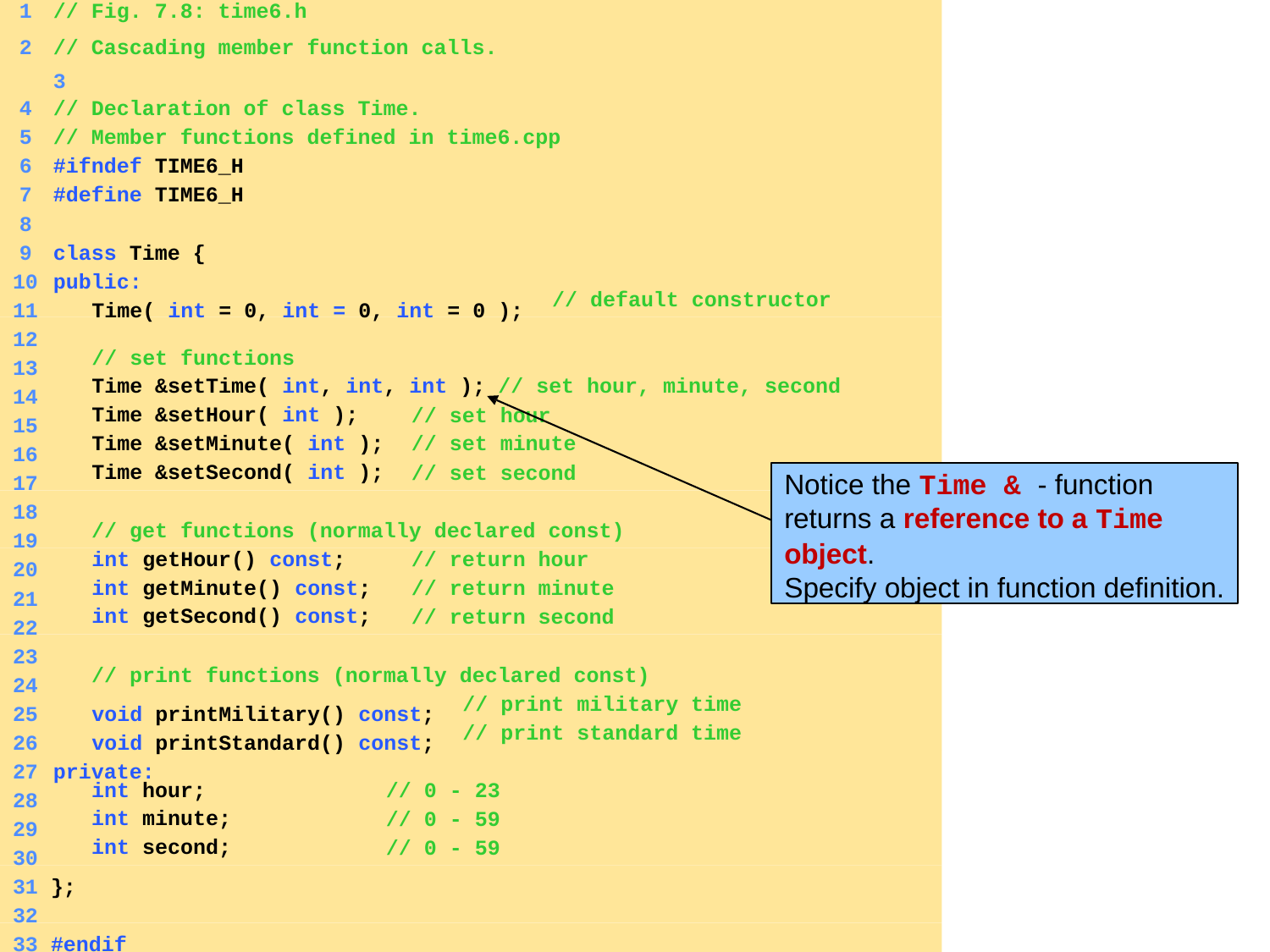

// Fig. 7.8: time6.h
// Cascading member function calls. 3
// Declaration of class Time.
// Member functions defined in time6.cpp
#ifndef TIME6_H
#define TIME6_H
8
class Time {
public:
Time( int = 0, int = 0, int = 0 );
12
13
14
15
16
17
18
19
20
21
22
23
24
void printMilitary() const;
void printStandard() const;
private:
28
29
30
31 };
32
33 #endif
// default constructor

// set functions
Time &setTime( int, int, int ); // set hour, minute, second

Time &setHour( int ); Time &setMinute( int ); Time &setSecond( int );
// set hour
// set minute
// set second

Notice the Time & - function
returns a reference to a Time
object.
Specify object in function definition.

// get functions (normally declared const)
int getHour() const; int getMinute() const; int getSecond() const;
// return hour
// return minute
// return second

// print functions (normally declared const)
// print military time
// print standard time

int hour; int minute; int second;
// 0 - 23
// 0 - 59
// 0 - 59